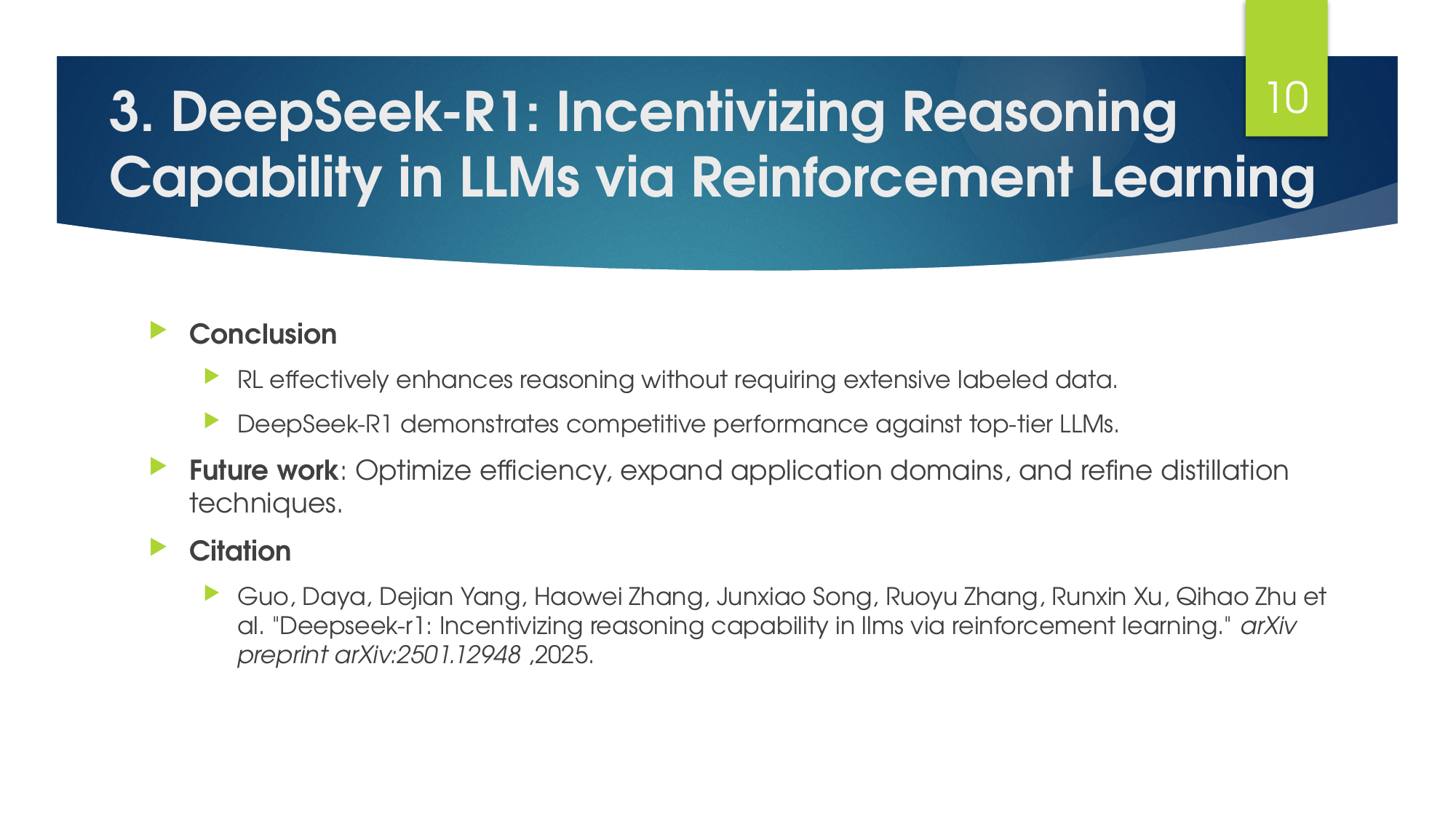

10
# 3. DeepSeek-R1: Incentivizing Reasoning Capability in LLMs via Reinforcement Learning
Conclusion
RL effectively enhances reasoning without requiring extensive labeled data.
DeepSeek-R1 demonstrates competitive performance against top-tier LLMs.
Future work: Optimize efficiency, expand application domains, and refine distillation techniques.
Citation
Guo, Daya, Dejian Yang, Haowei Zhang, Junxiao Song, Ruoyu Zhang, Runxin Xu, Qihao Zhu et al. "Deepseek-r1: Incentivizing reasoning capability in llms via reinforcement learning." arXiv preprint arXiv:2501.12948 ,2025.